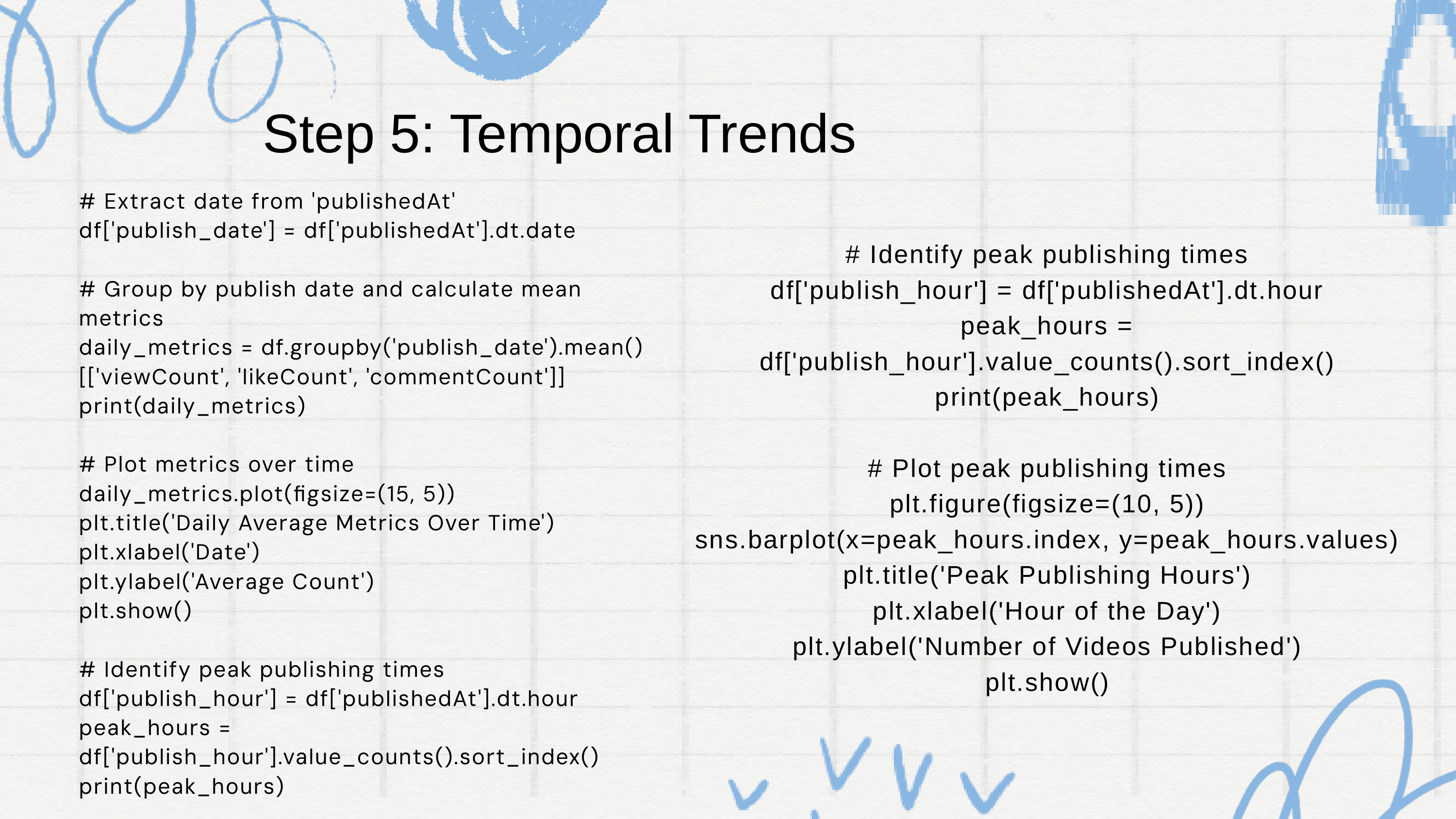

Step 5: Temporal Trends
# Extract date from 'publishedAt'
df['publish_date'] = df['publishedAt'].dt.date

# Group by publish date and calculate mean metrics
daily_metrics = df.groupby('publish_date').mean()[['viewCount', 'likeCount', 'commentCount']]
print(daily_metrics)

# Plot metrics over time
daily_metrics.plot(figsize=(15, 5))
plt.title('Daily Average Metrics Over Time')
plt.xlabel('Date')
plt.ylabel('Average Count')
plt.show()

# Identify peak publishing times
df['publish_hour'] = df['publishedAt'].dt.hour
peak_hours = df['publish_hour'].value_counts().sort_index()
print(peak_hours)

# Identify peak publishing times
df['publish_hour'] = df['publishedAt'].dt.hour
peak_hours = df['publish_hour'].value_counts().sort_index()
print(peak_hours)

# Plot peak publishing times
plt.figure(figsize=(10, 5))
sns.barplot(x=peak_hours.index, y=peak_hours.values)
plt.title('Peak Publishing Hours')
plt.xlabel('Hour of the Day')
plt.ylabel('Number of Videos Published')
plt.show()